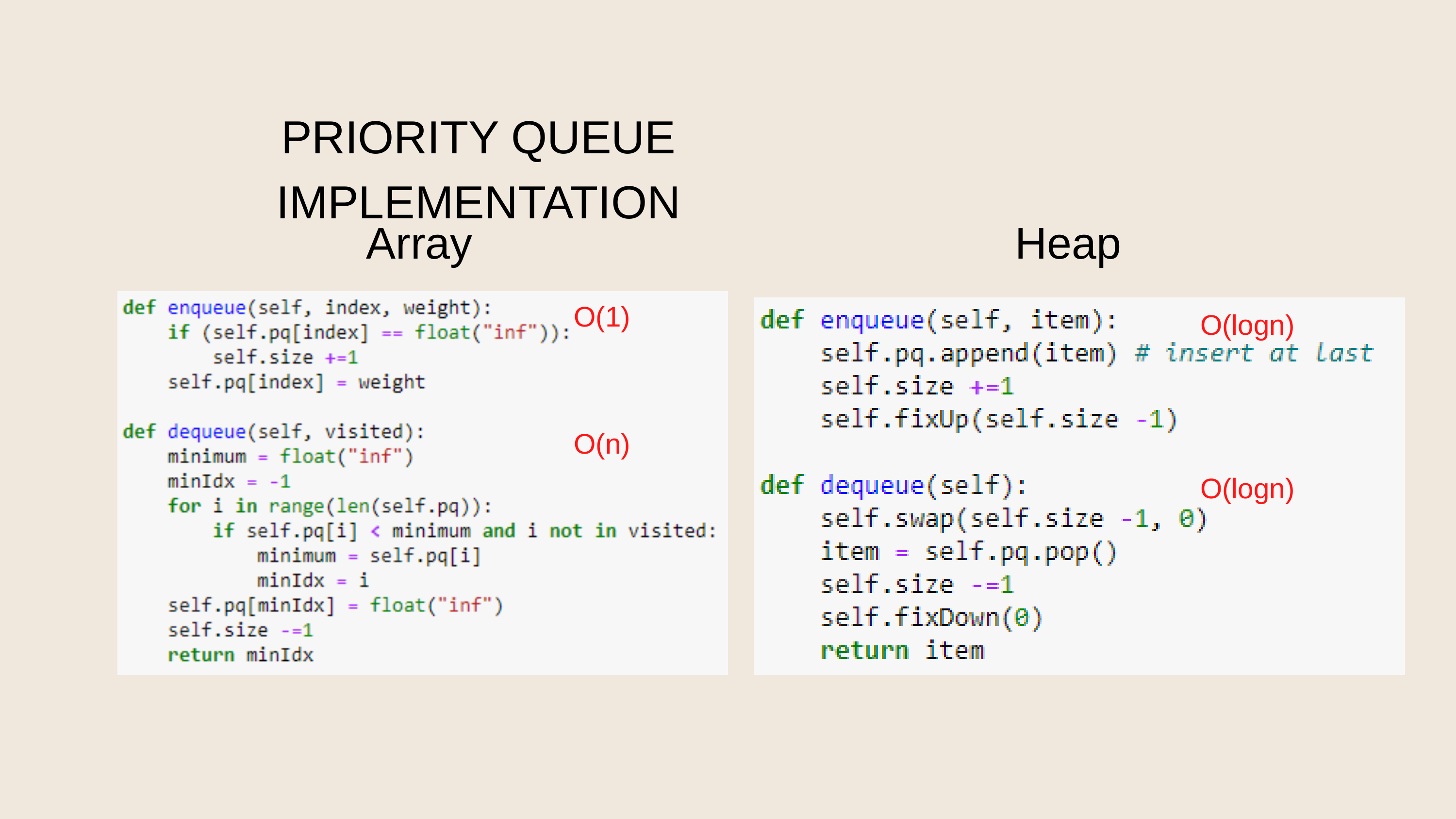

PRIORITY QUEUE IMPLEMENTATION
Array
Heap

O(1)

O(logn)
O(n)
O(logn)